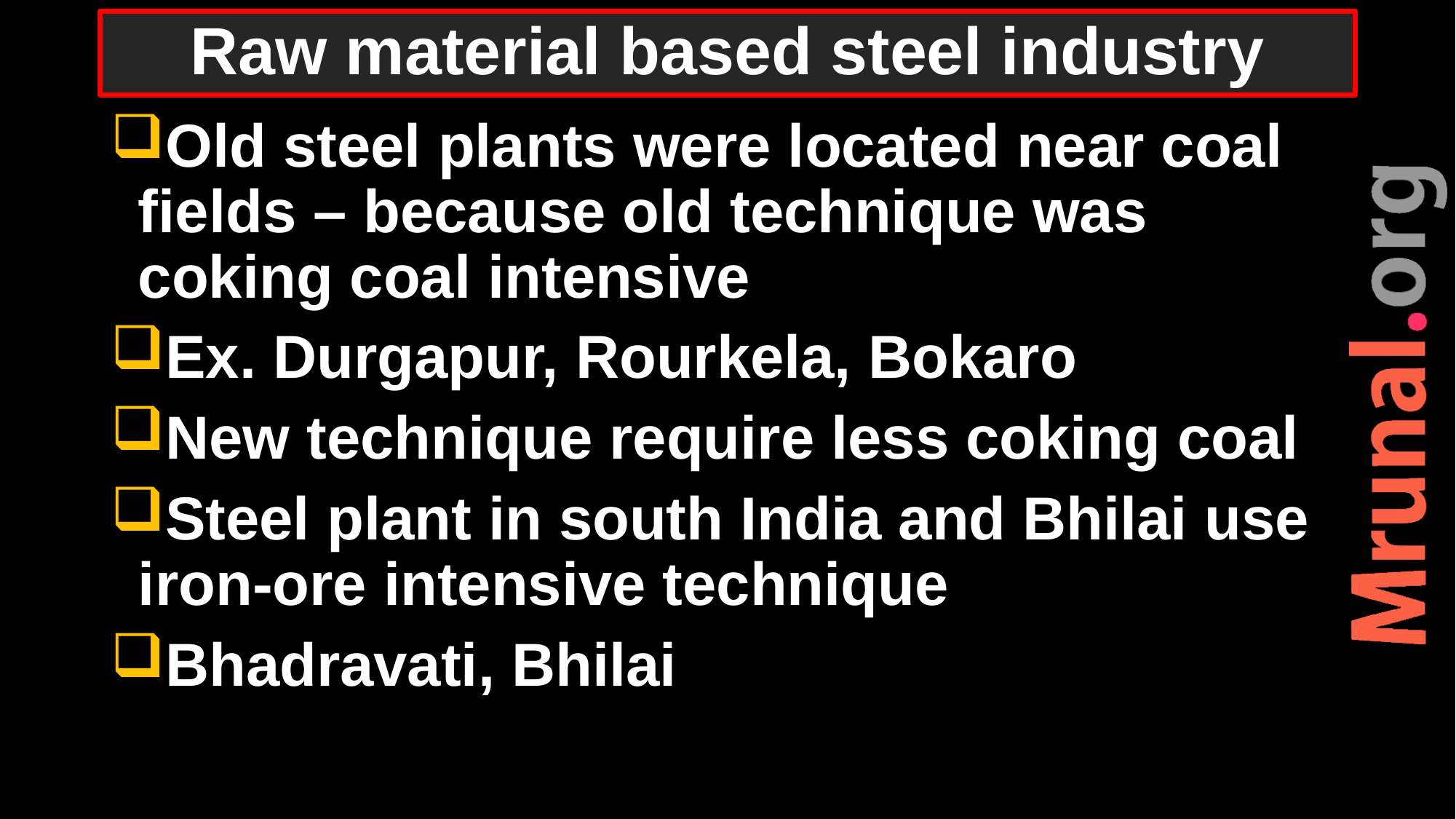

# Raw material based steel industry
Old steel plants were located near coal fields – because old technique was coking coal intensive
Ex. Durgapur, Rourkela, Bokaro
New technique require less coking coal
Steel plant in south India and Bhilai use iron-ore intensive technique
Bhadravati, Bhilai